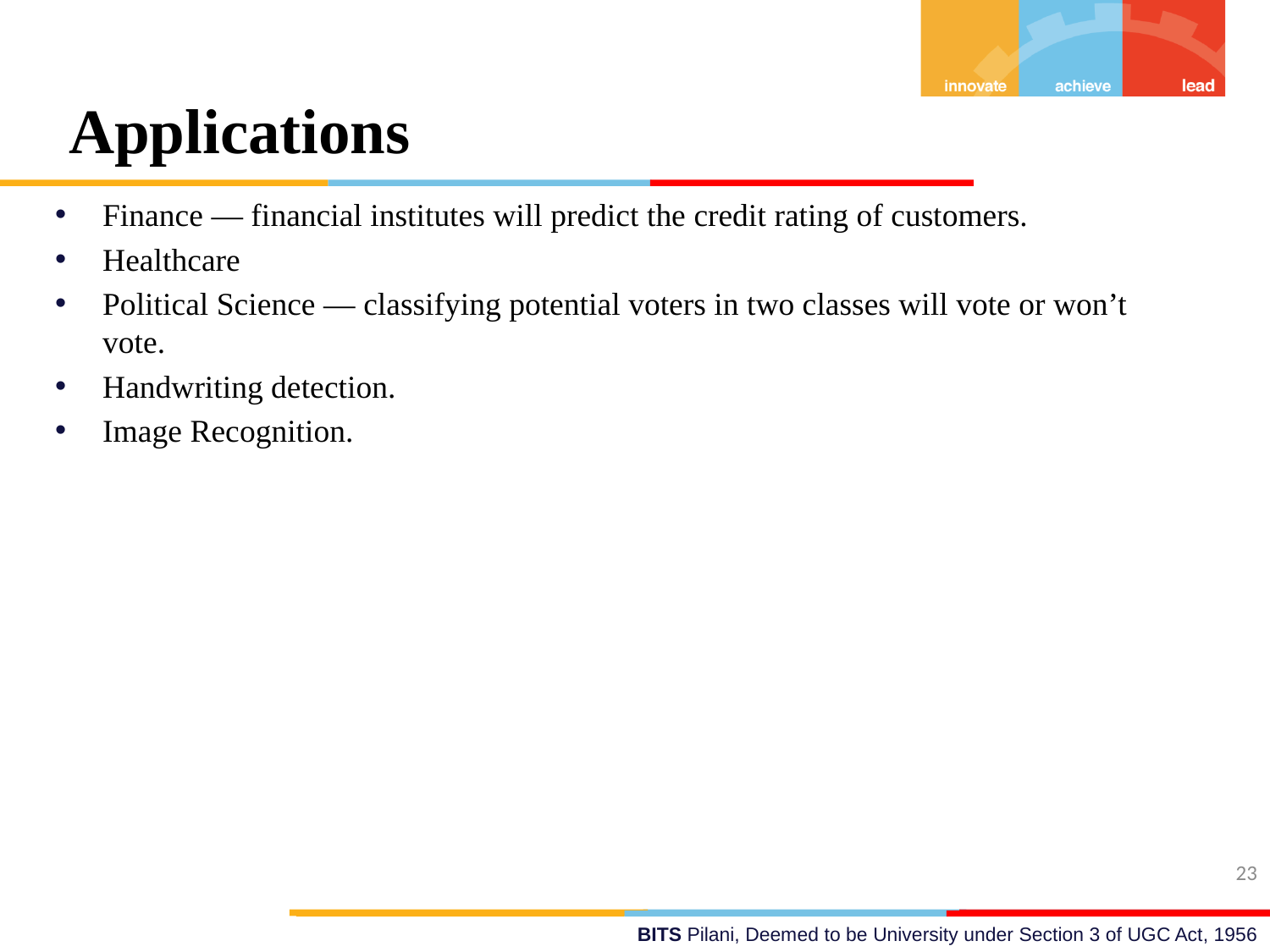

Applications
Finance — financial institutes will predict the credit rating of customers.
Healthcare
Political Science — classifying potential voters in two classes will vote or won’t vote.
Handwriting detection.
Image Recognition.

23